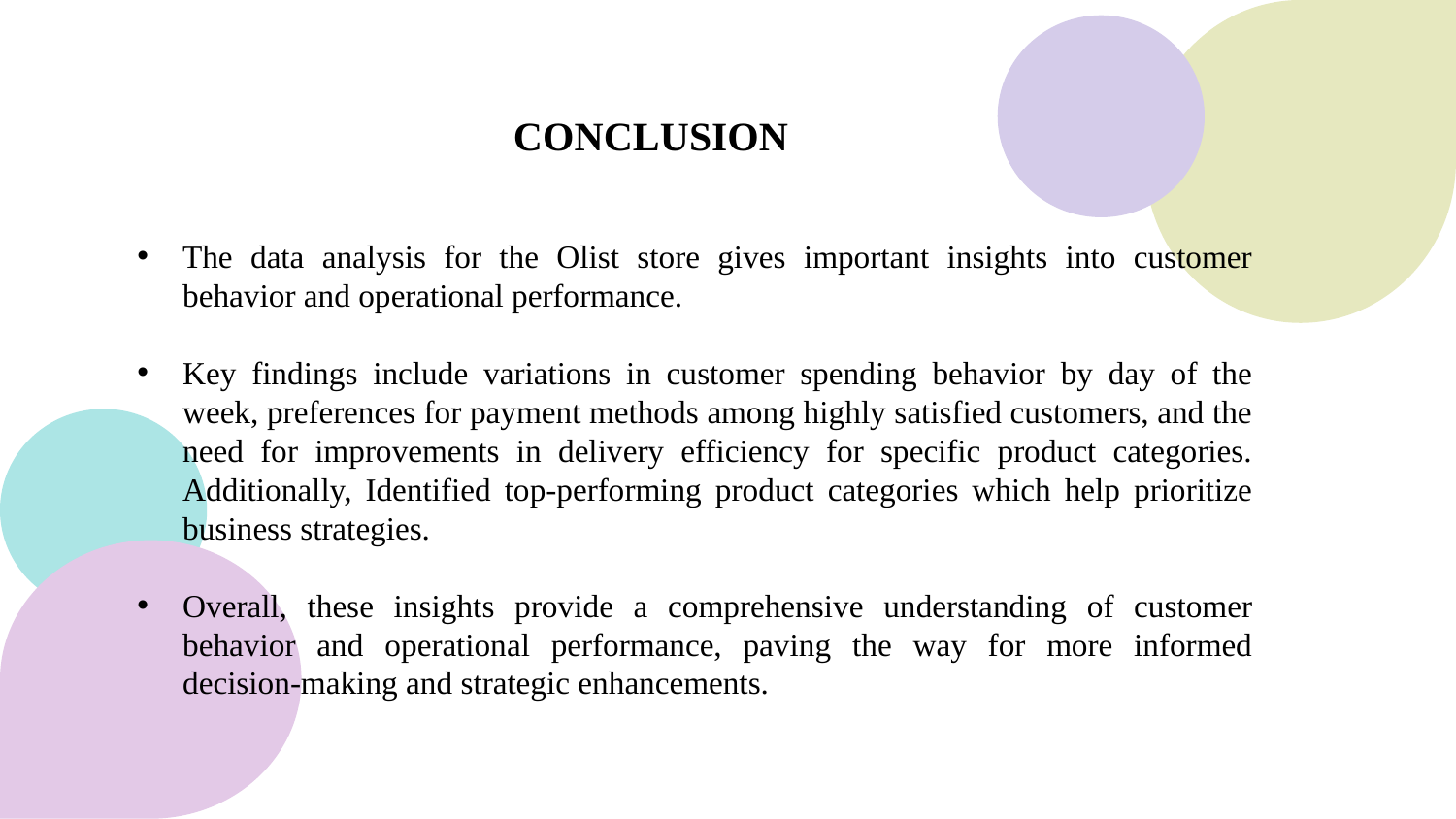

#

                                               CONCLUSION

The data analysis for the Olist store gives important insights into customer behavior and operational performance.

Key findings include variations in customer spending behavior by day of the week, preferences for payment methods among highly satisfied customers, and the need for improvements in delivery efficiency for specific product categories. Additionally, Identified top-performing product categories which help prioritize business strategies.

Overall, these insights provide a comprehensive understanding of customer behavior and operational performance, paving the way for more informed decision-making and strategic enhancements.